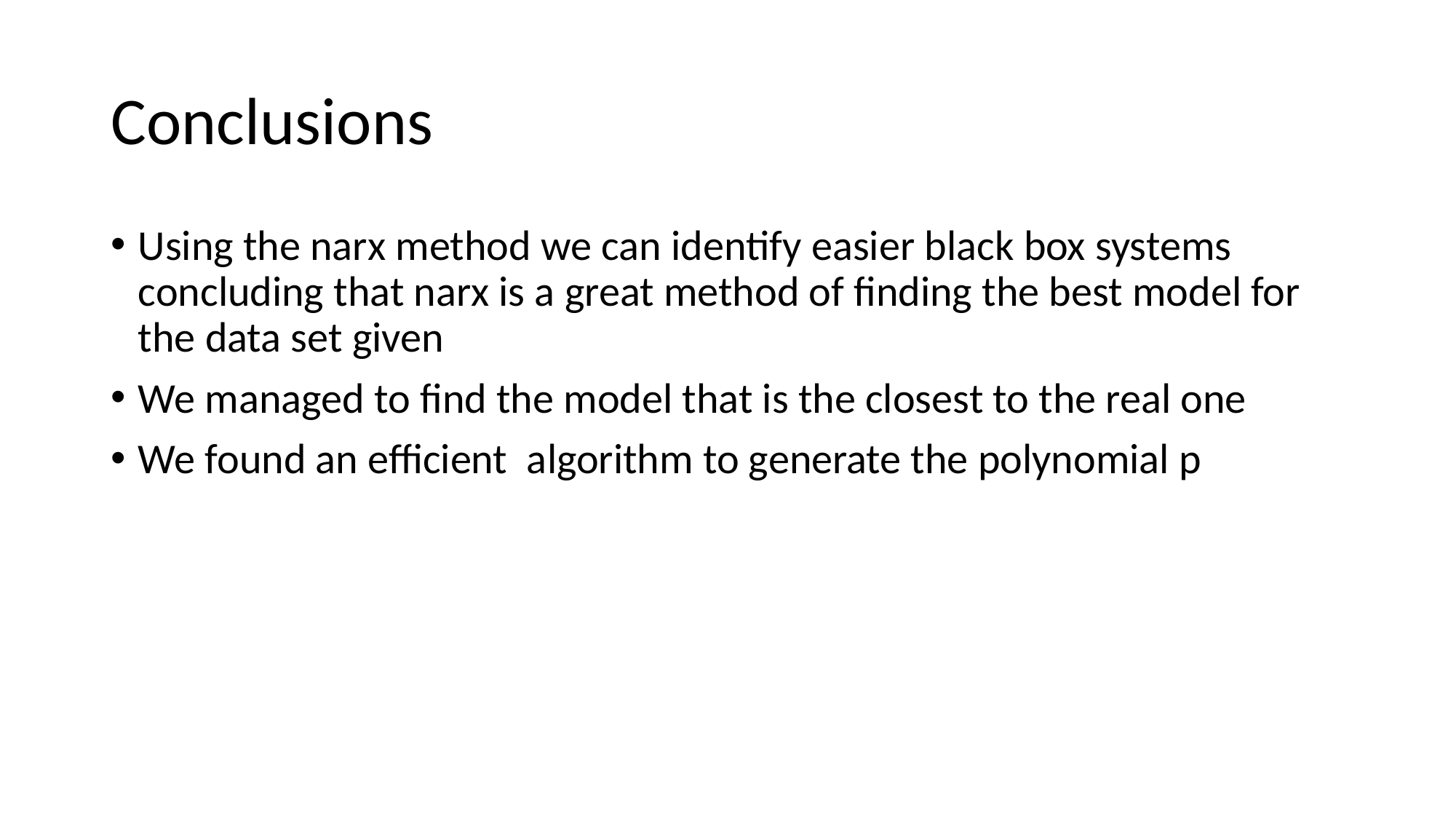

# Conclusions
Using the narx method we can identify easier black box systems concluding that narx is a great method of finding the best model for the data set given
We managed to find the model that is the closest to the real one
We found an efficient  algorithm to generate the polynomial p